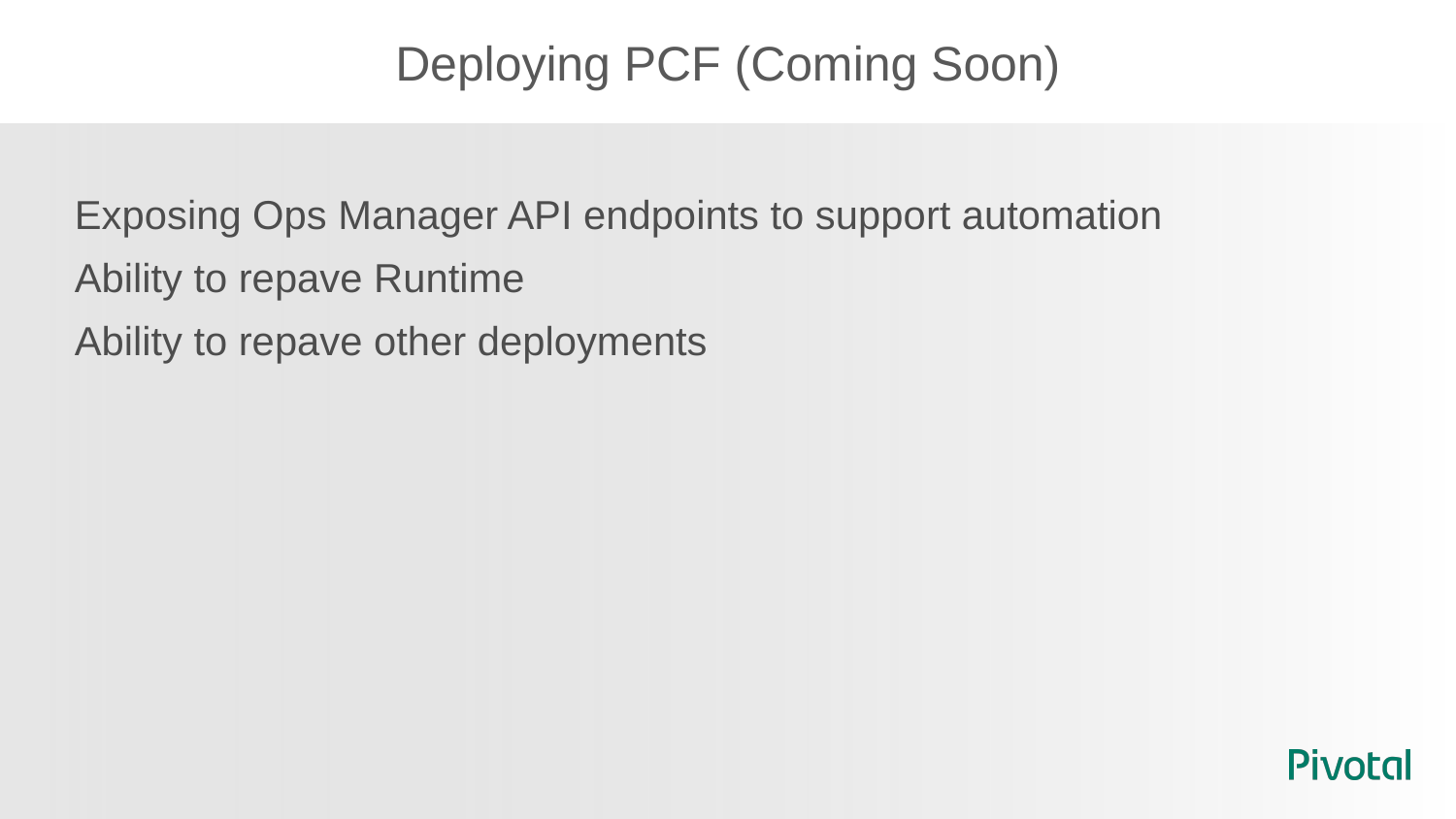

# Deploying PCF (Coming Soon)

Exposing Ops Manager API endpoints to support automation
Ability to repave Runtime
Ability to repave other deployments